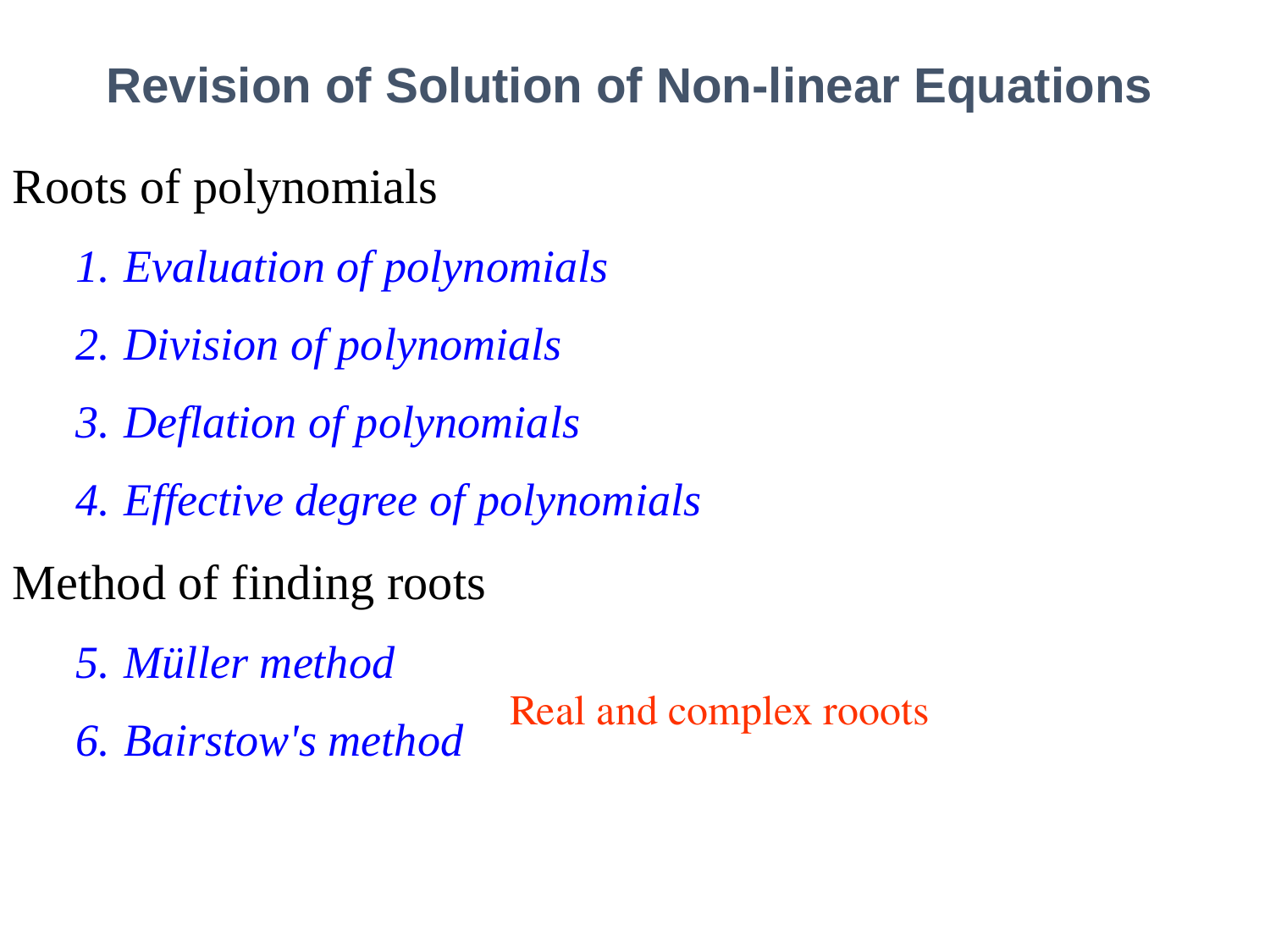

Revision of Solution of Non-linear Equations
Roots of polynomials
Evaluation of polynomials
Division of polynomials
Deflation of polynomials
Effective degree of polynomials
Method of finding roots
Müller method
Bairstow's method
Real and complex rooots